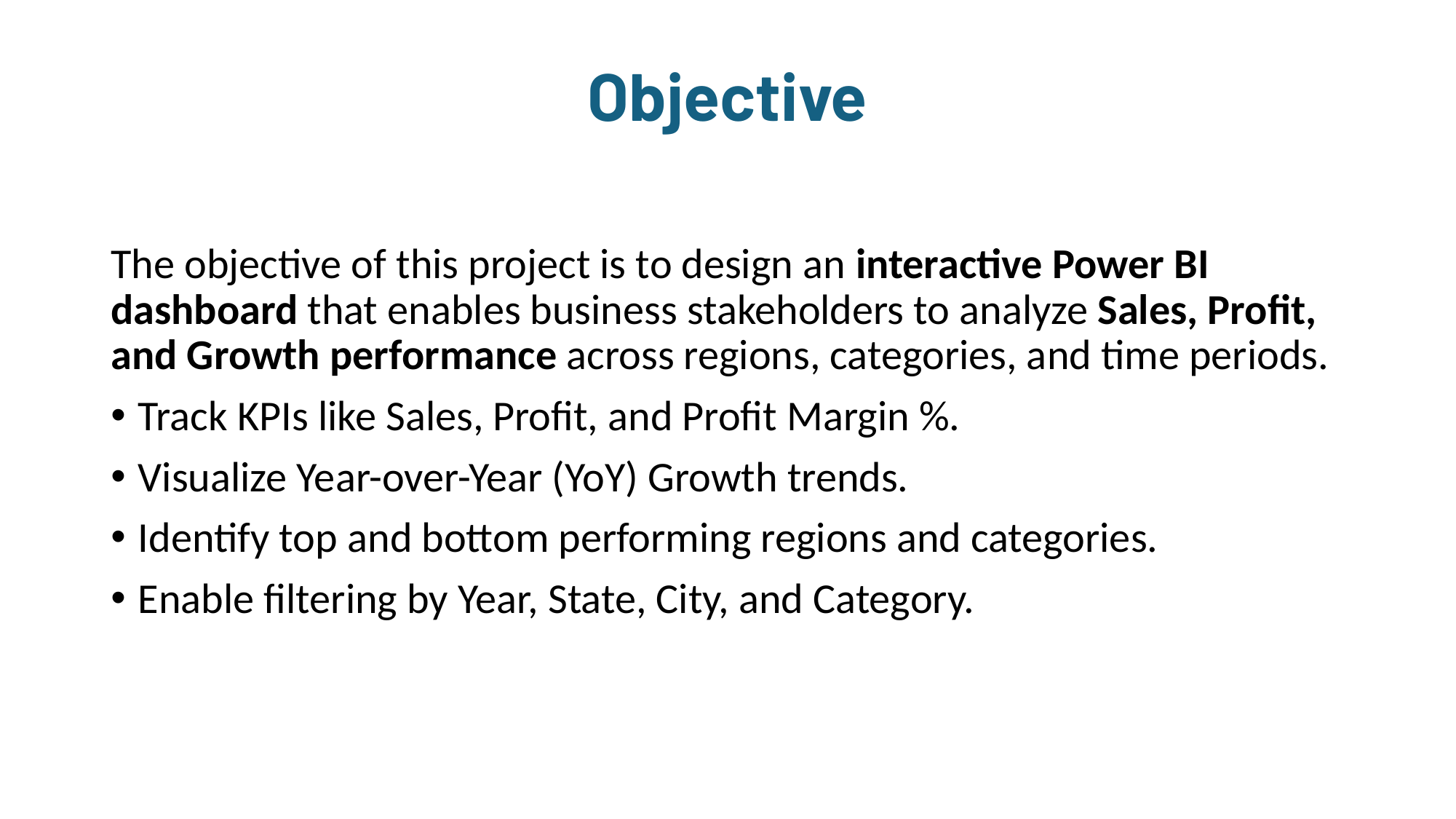

# Objective

The objective of this project is to design an interactive Power BI dashboard that enables business stakeholders to analyze Sales, Profit, and Growth performance across regions, categories, and time periods.
Track KPIs like Sales, Profit, and Profit Margin %.
Visualize Year-over-Year (YoY) Growth trends.
Identify top and bottom performing regions and categories.
Enable filtering by Year, State, City, and Category.